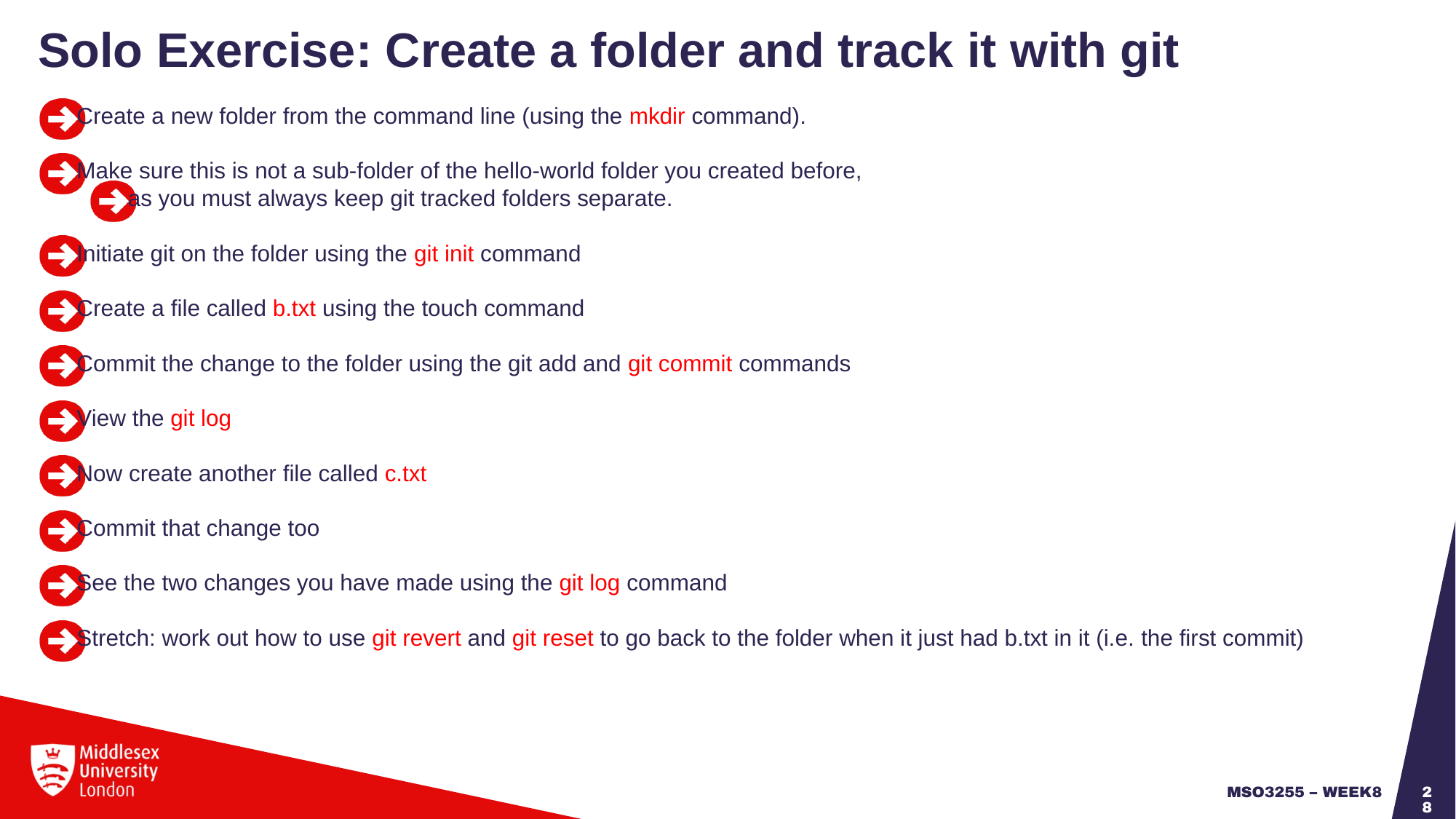

Solo Exercise: Create a folder and track it with git
Create a new folder from the command line (using the mkdir command).

Make sure this is not a sub-folder of the hello-world folder you created before,
as you must always keep git tracked folders separate.

Initiate git on the folder using the git init command

Create a file called b.txt using the touch command

Commit the change to the folder using the git add and git commit commands

View the git log

Now create another file called c.txt

Commit that change too

See the two changes you have made using the git log command

Stretch: work out how to use git revert and git reset to go back to the folder when it just had b.txt in it (i.e. the first commit)

28
MSO3255 – Week8